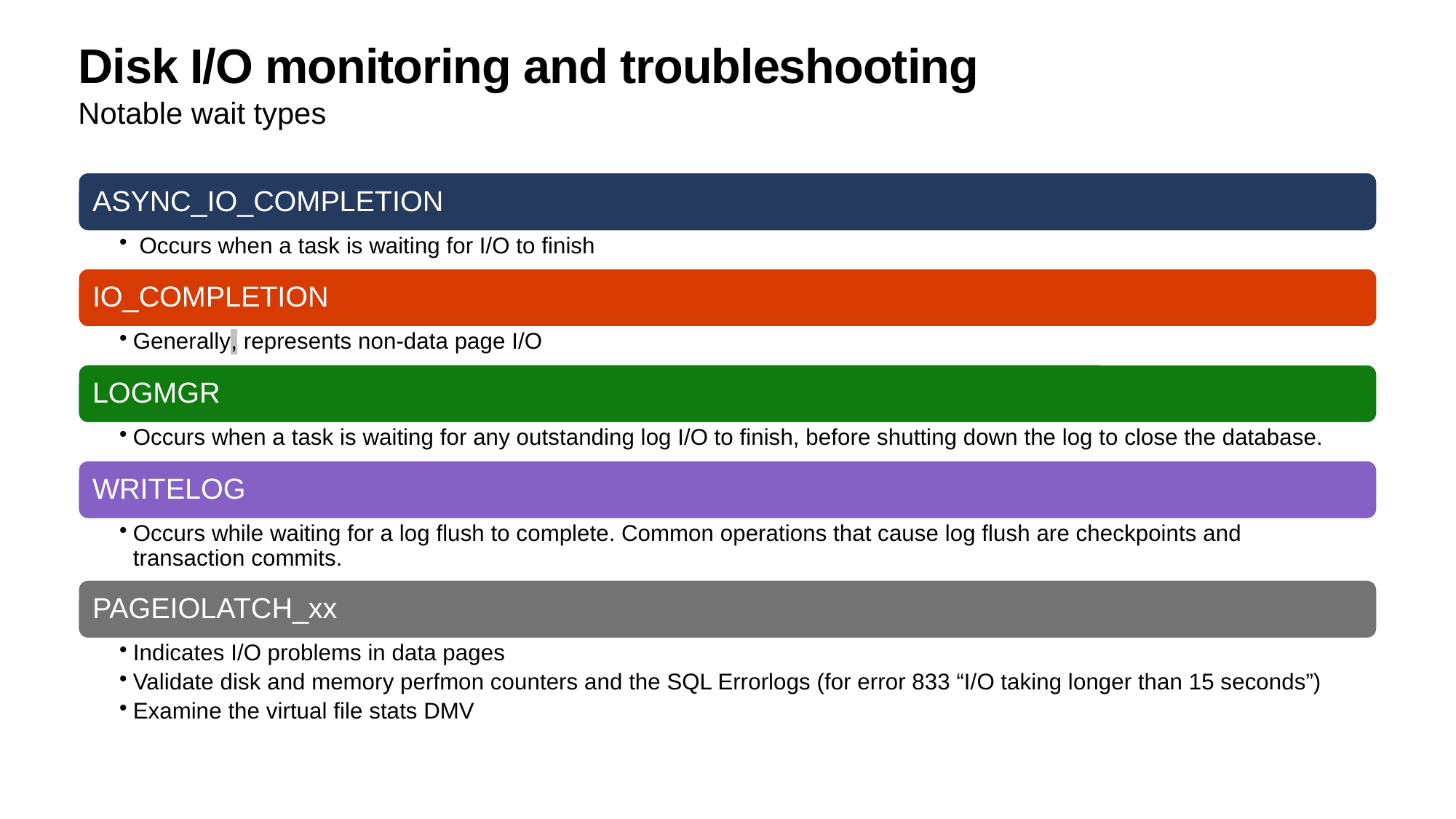

# Disk I/O monitoring and troubleshooting
Notable wait types
ASYNC_IO_COMPLETION
 Occurs when a task is waiting for I/O to finish
IO_COMPLETION
Generally, represents non-data page I/O
LOGMGR
Occurs when a task is waiting for any outstanding log I/O to finish, before shutting down the log to close the database.
WRITELOG
Occurs while waiting for a log flush to complete. Common operations that cause log flush are checkpoints and transaction commits.
PAGEIOLATCH_xx
Indicates I/O problems in data pages
Validate disk and memory perfmon counters and the SQL Errorlogs (for error 833 “I/O taking longer than 15 seconds”)
Examine the virtual file stats DMV